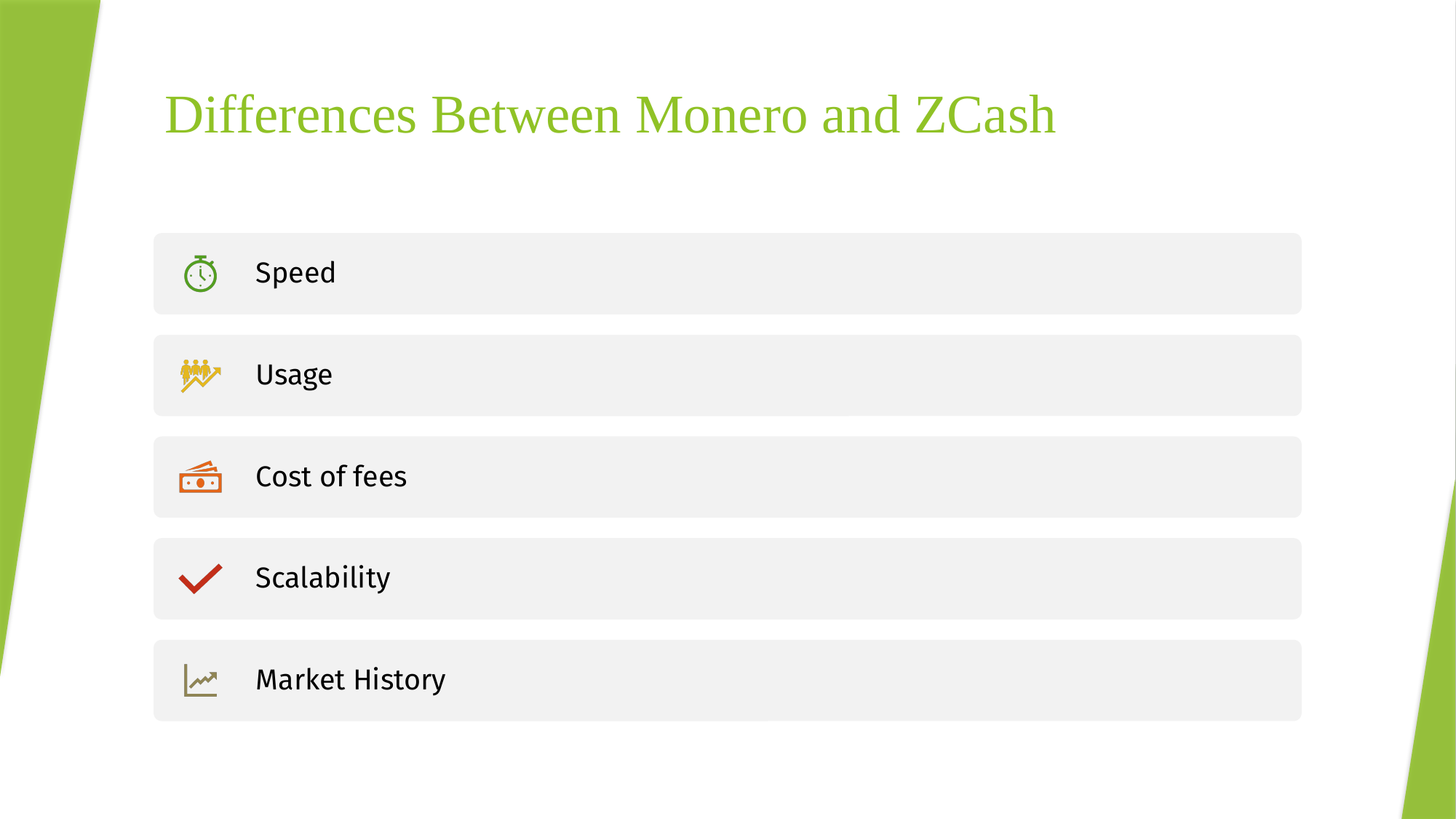

# Differences Between Monero and ZCash
Speed
Usage
Cost of fees
Scalability
Market History